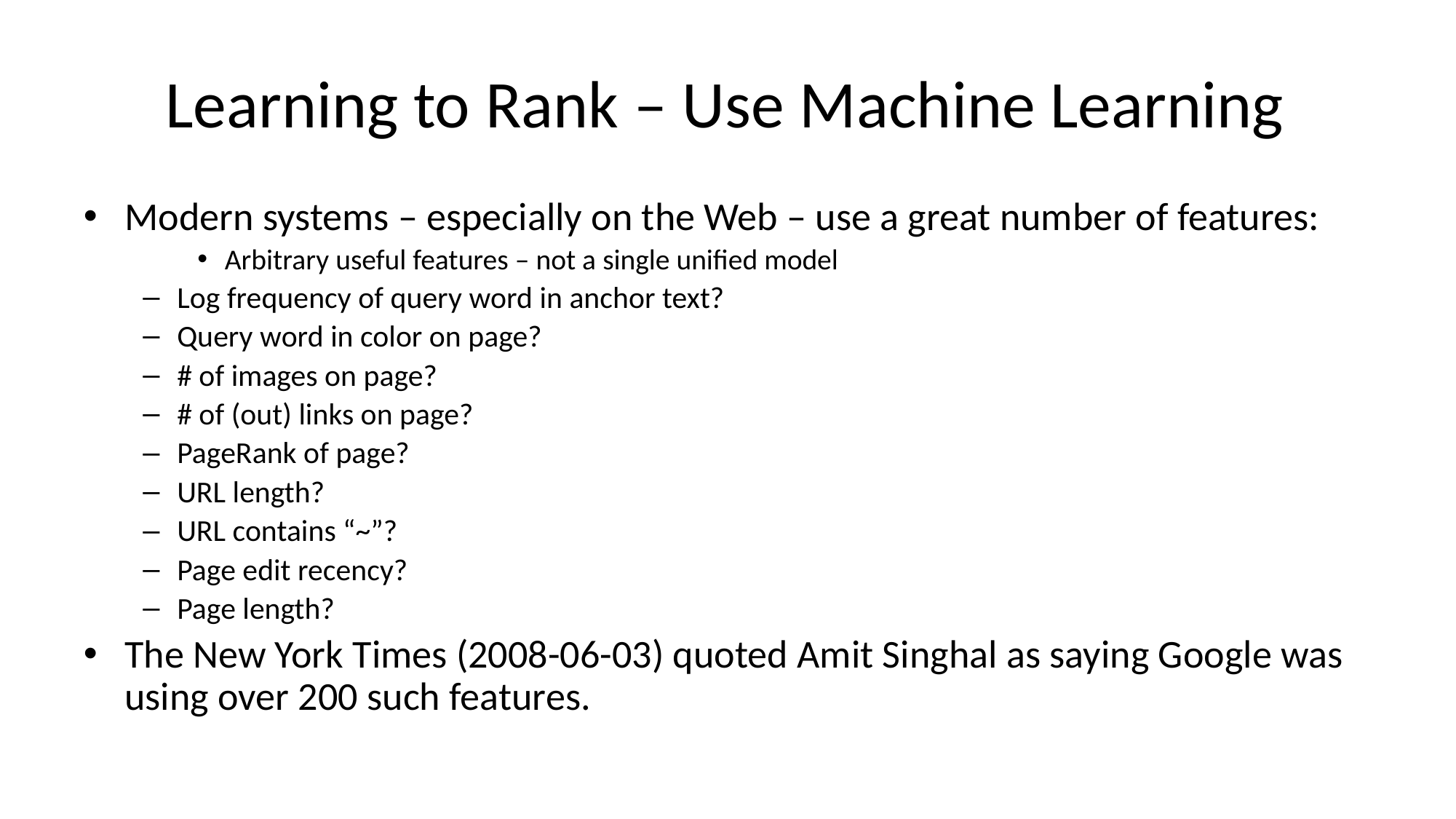

Introduction to Information Retrieval
# Learning to Rank – Use Machine Learning
Modern systems – especially on the Web – use a great number of features:
Arbitrary useful features – not a single unified model
Log frequency of query word in anchor text?
Query word in color on page?
# of images on page?
# of (out) links on page?
PageRank of page?
URL length?
URL contains “~”?
Page edit recency?
Page length?
The New York Times (2008-06-03) quoted Amit Singhal as saying Google was using over 200 such features.